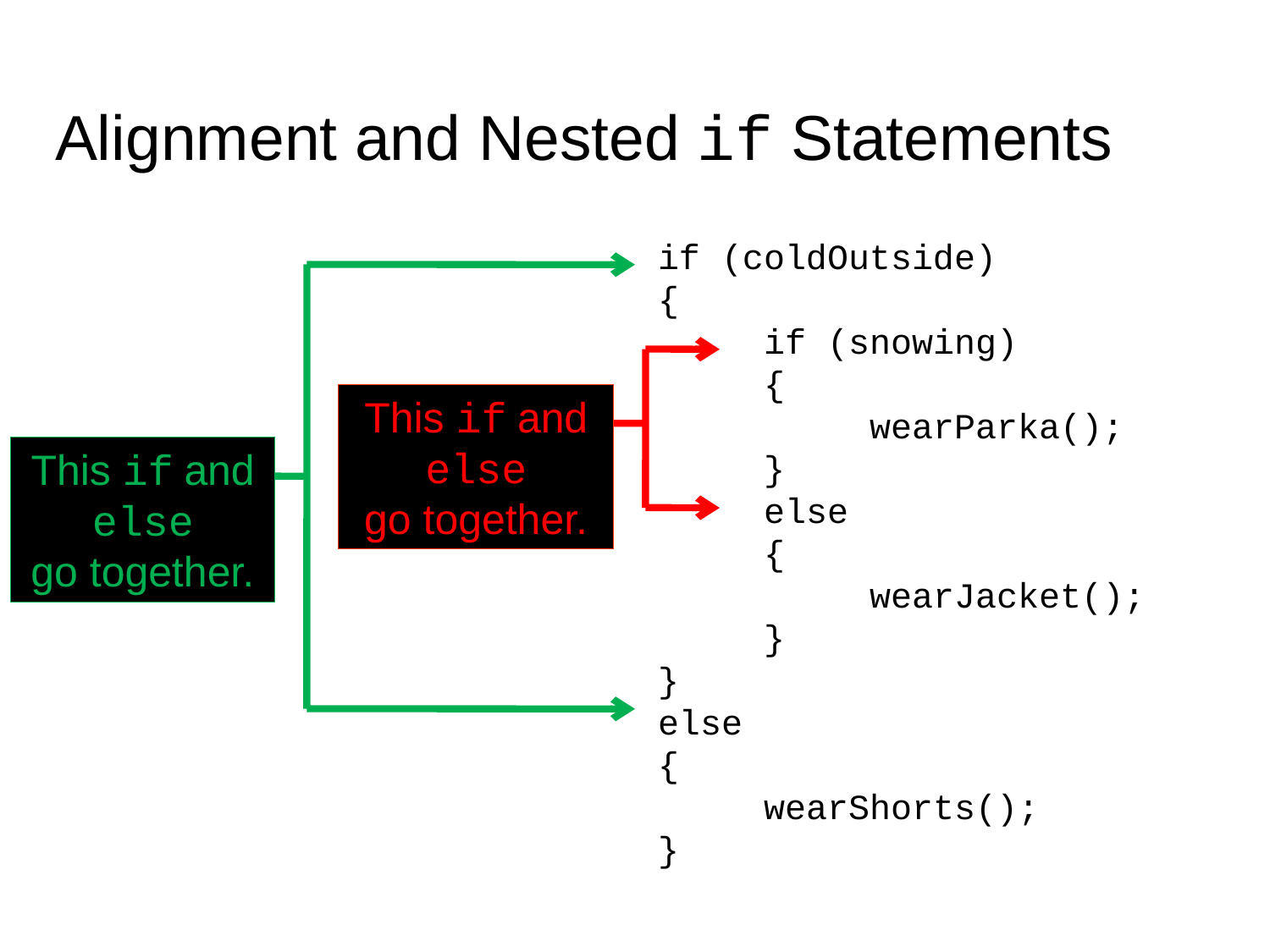

Alignment and Nested if Statements
if (coldOutside)
{
     if (snowing)
     {
          wearParka();
     }
     else
     {
          wearJacket();
     }
}
else
{
     wearShorts();
}
This if and else
go together.
This if and else
go together.